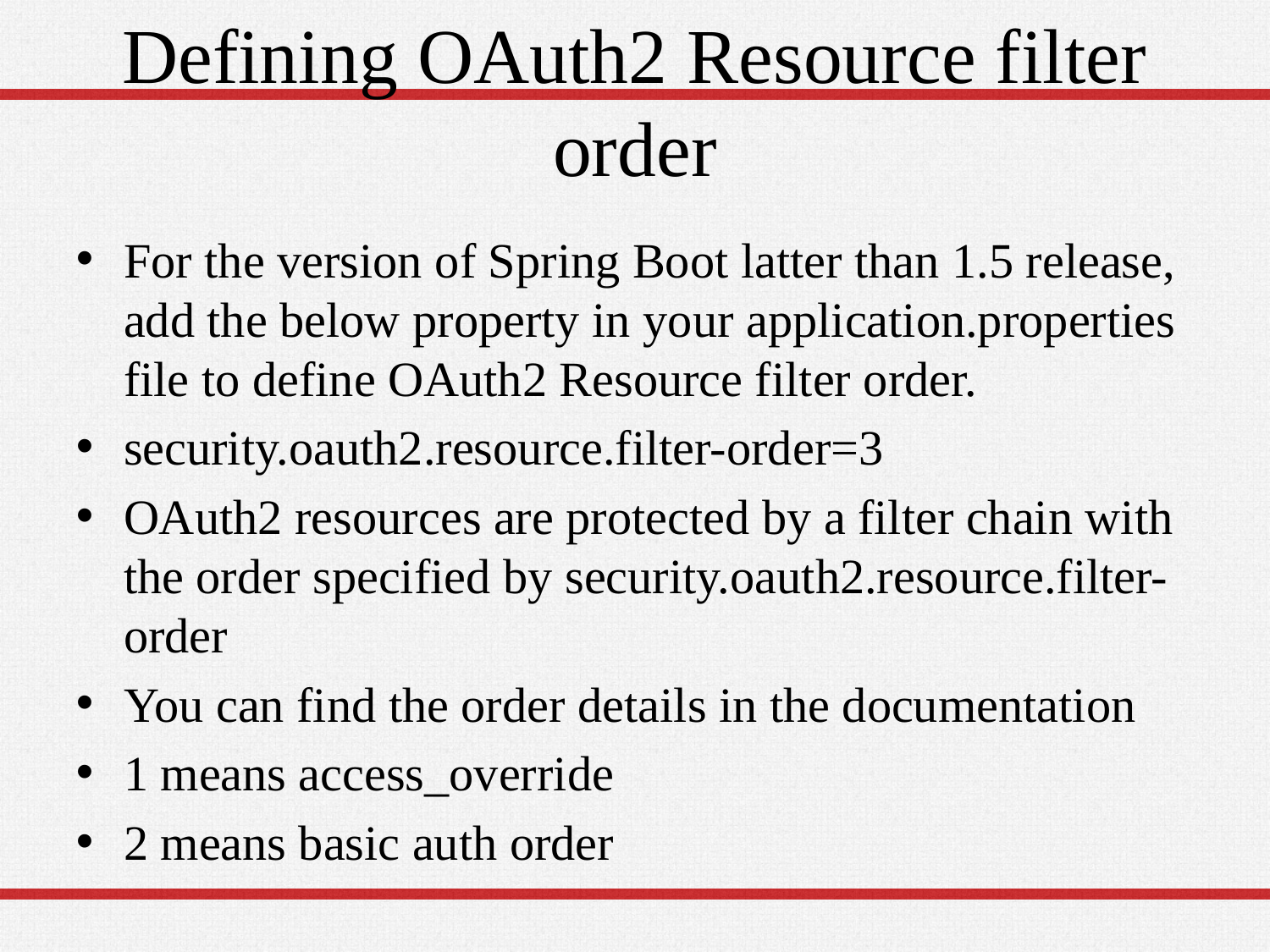

# Defining OAuth2 Resource filter order
For the version of Spring Boot latter than 1.5 release, add the below property in your application.properties file to define OAuth2 Resource filter order.
security.oauth2.resource.filter-order=3
OAuth2 resources are protected by a filter chain with the order specified by security.oauth2.resource.filter-order
You can find the order details in the documentation
1 means access_override
2 means basic auth order
26